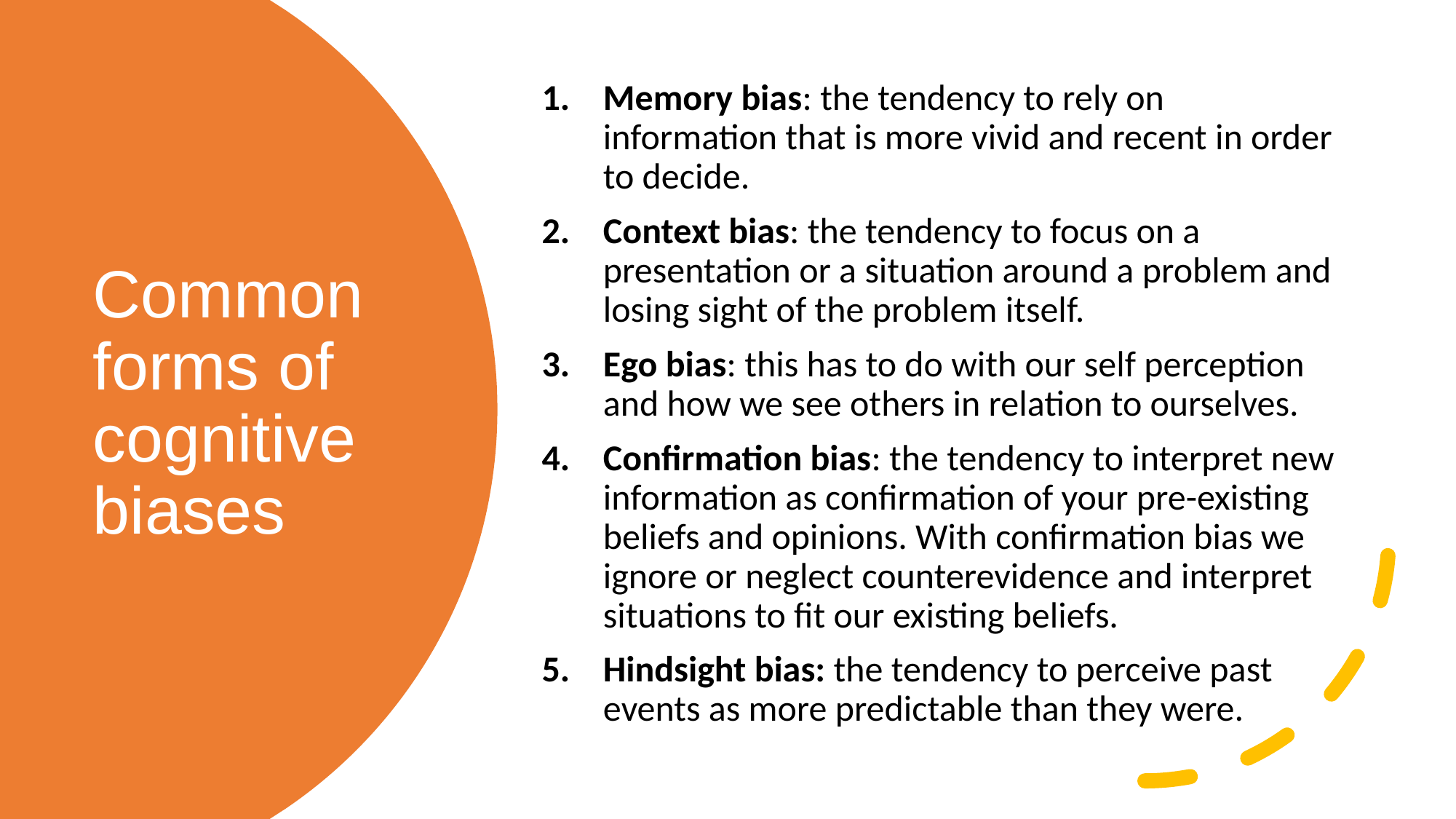

Memory bias: the tendency to rely on information that is more vivid and recent in order to decide.
Context bias: the tendency to focus on a presentation or a situation around a problem and losing sight of the problem itself.
Ego bias: this has to do with our self perception and how we see others in relation to ourselves.
Confirmation bias: the tendency to interpret new information as confirmation of your pre-existing beliefs and opinions. With confirmation bias we ignore or neglect counterevidence and interpret situations to fit our existing beliefs.
Hindsight bias: the tendency to perceive past events as more predictable than they were.
# Common forms of cognitive biases